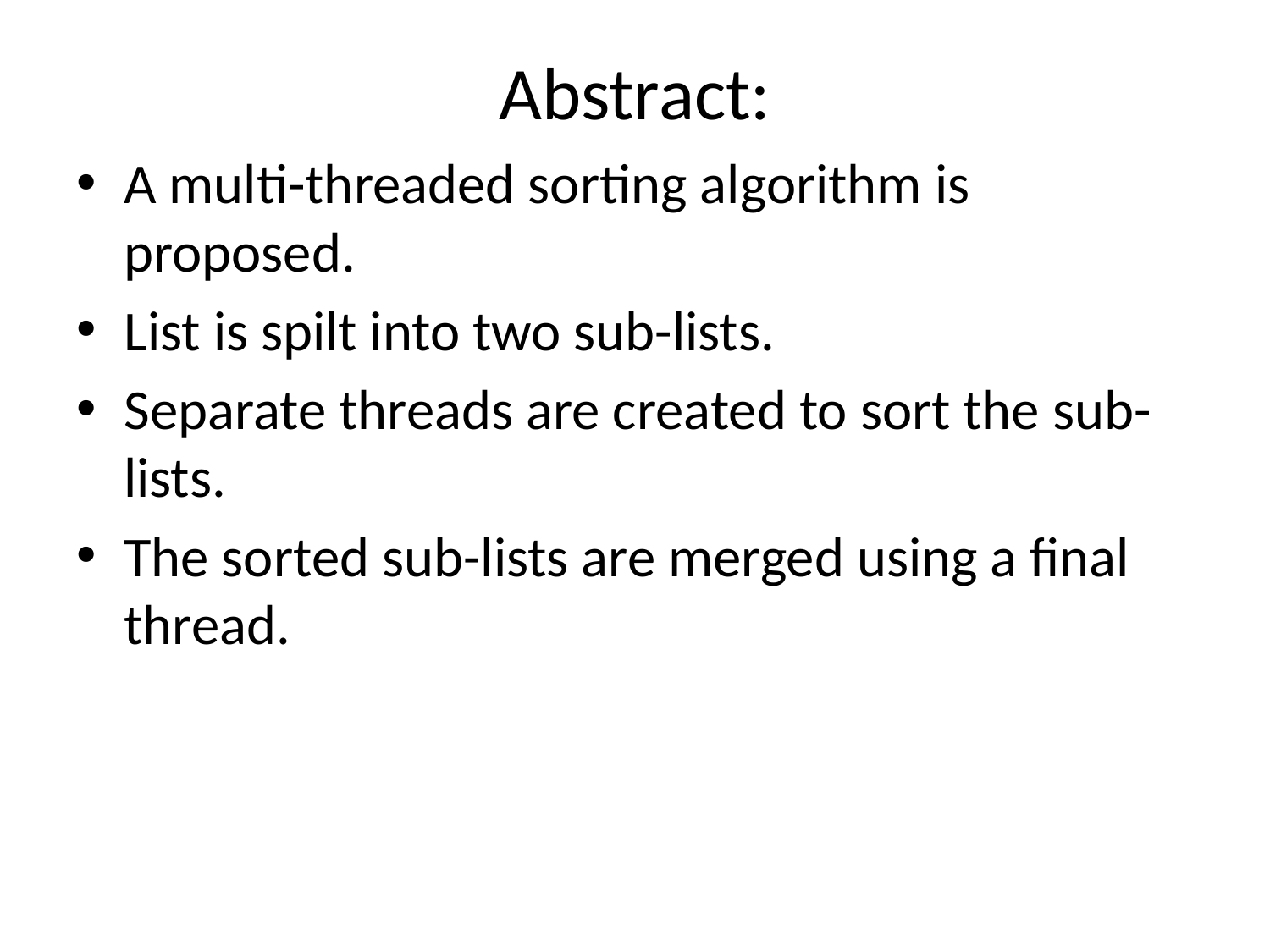

# Abstract:
A multi-threaded sorting algorithm is proposed.
List is spilt into two sub-lists.
Separate threads are created to sort the sub-lists.
The sorted sub-lists are merged using a final thread.